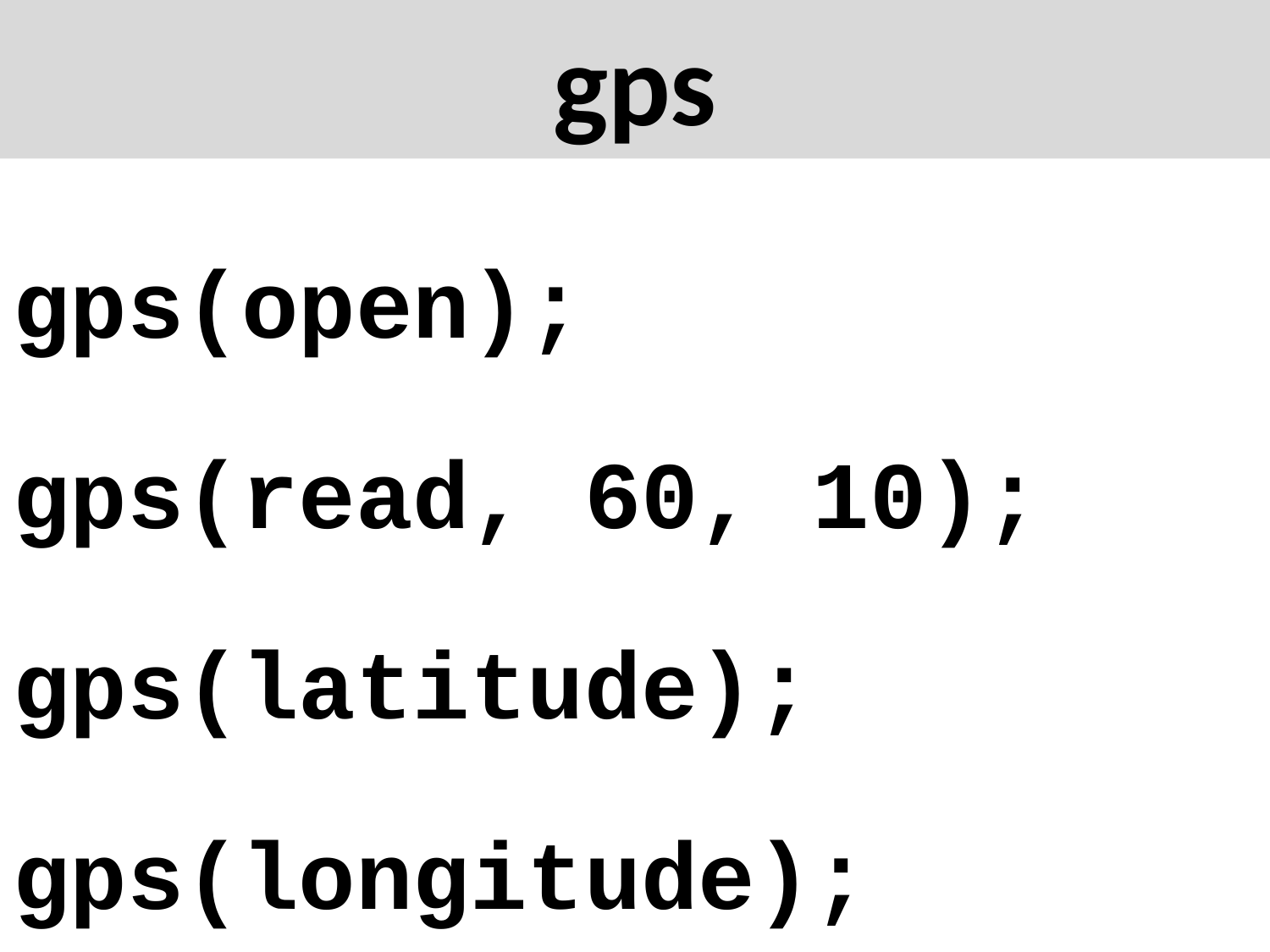

# gps
gps(open);
gps(read, 60, 10);
gps(latitude);
gps(longitude);